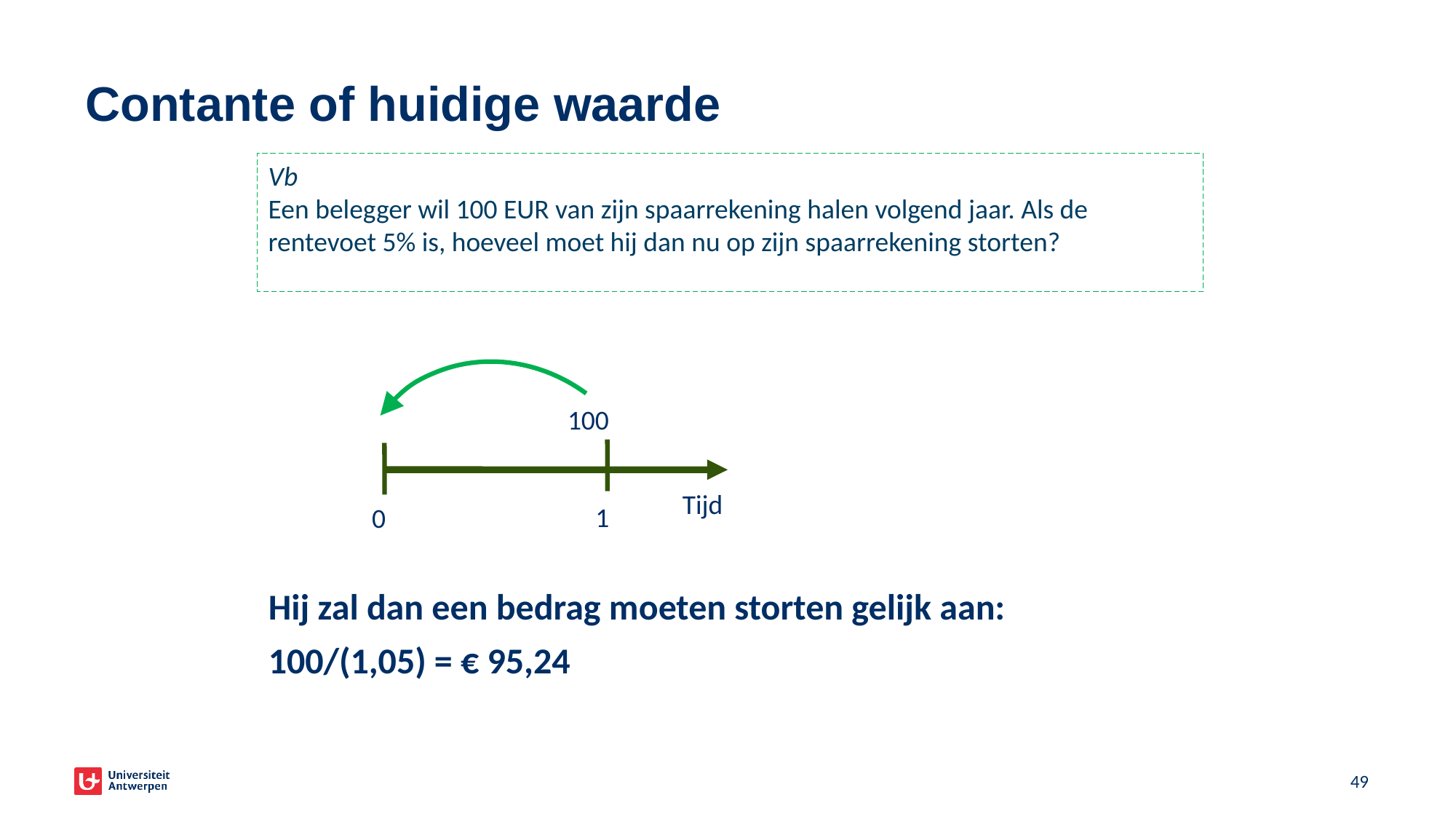

# Contante of huidige waarde
Vb
Een belegger wil 100 EUR van zijn spaarrekening halen volgend jaar. Als de rentevoet 5% is, hoeveel moet hij dan nu op zijn spaarrekening storten?

100
Tijd
1
0
Hij zal dan een bedrag moeten storten gelijk aan:
100/(1,05) = € 95,24
49